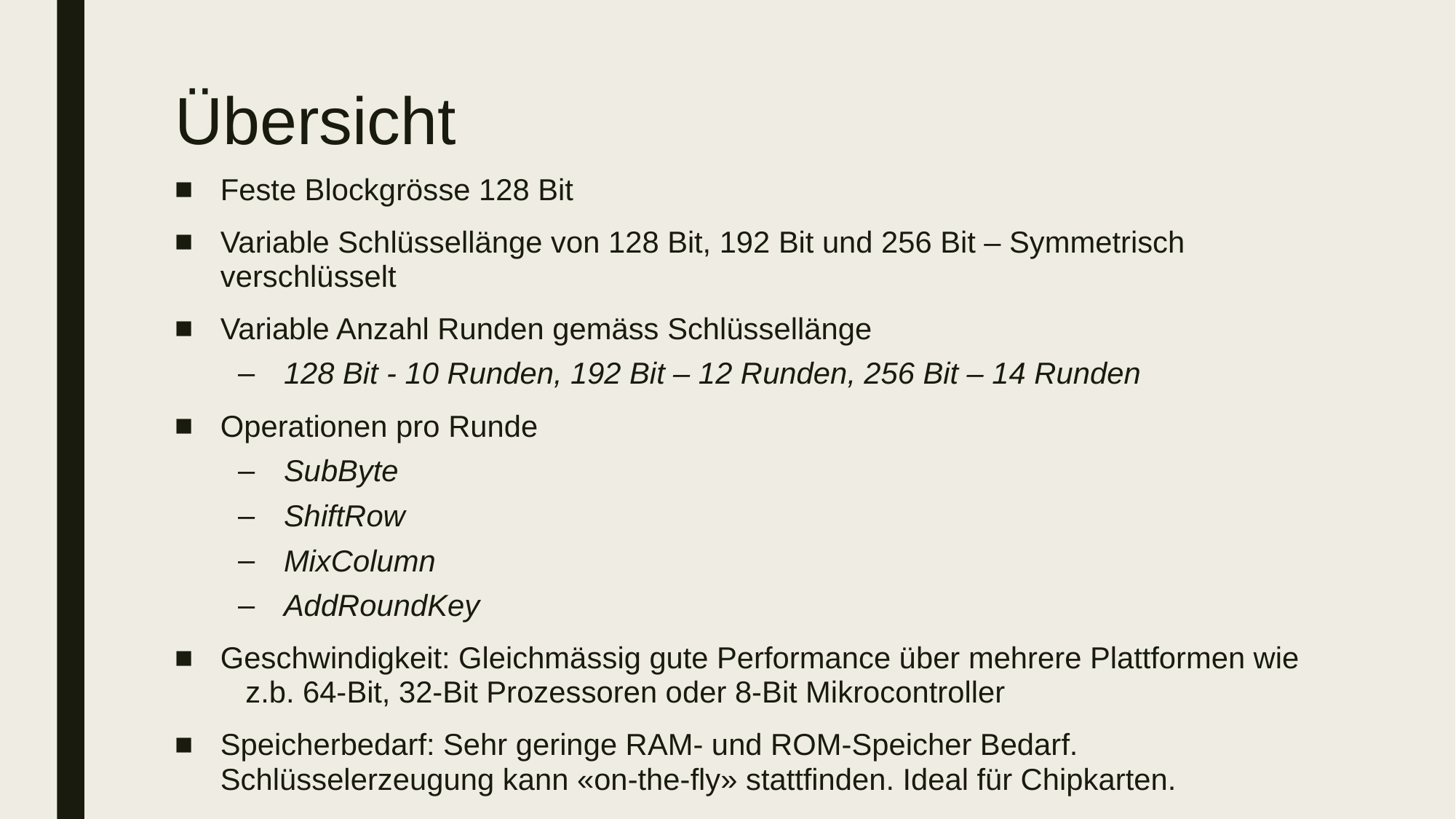

# Übersicht
Feste Blockgrösse 128 Bit
Variable Schlüssellänge von 128 Bit, 192 Bit und 256 Bit – Symmetrisch verschlüsselt
Variable Anzahl Runden gemäss Schlüssellänge
128 Bit - 10 Runden, 192 Bit – 12 Runden, 256 Bit – 14 Runden
Operationen pro Runde
SubByte
ShiftRow
MixColumn
AddRoundKey
Geschwindigkeit: Gleichmässig gute Performance über mehrere Plattformen wie         z.b. 64-Bit, 32-Bit Prozessoren oder 8-Bit Mikrocontroller
Speicherbedarf: Sehr geringe RAM- und ROM-Speicher Bedarf. Schlüsselerzeugung kann «on-the-fly» stattfinden. Ideal für Chipkarten.